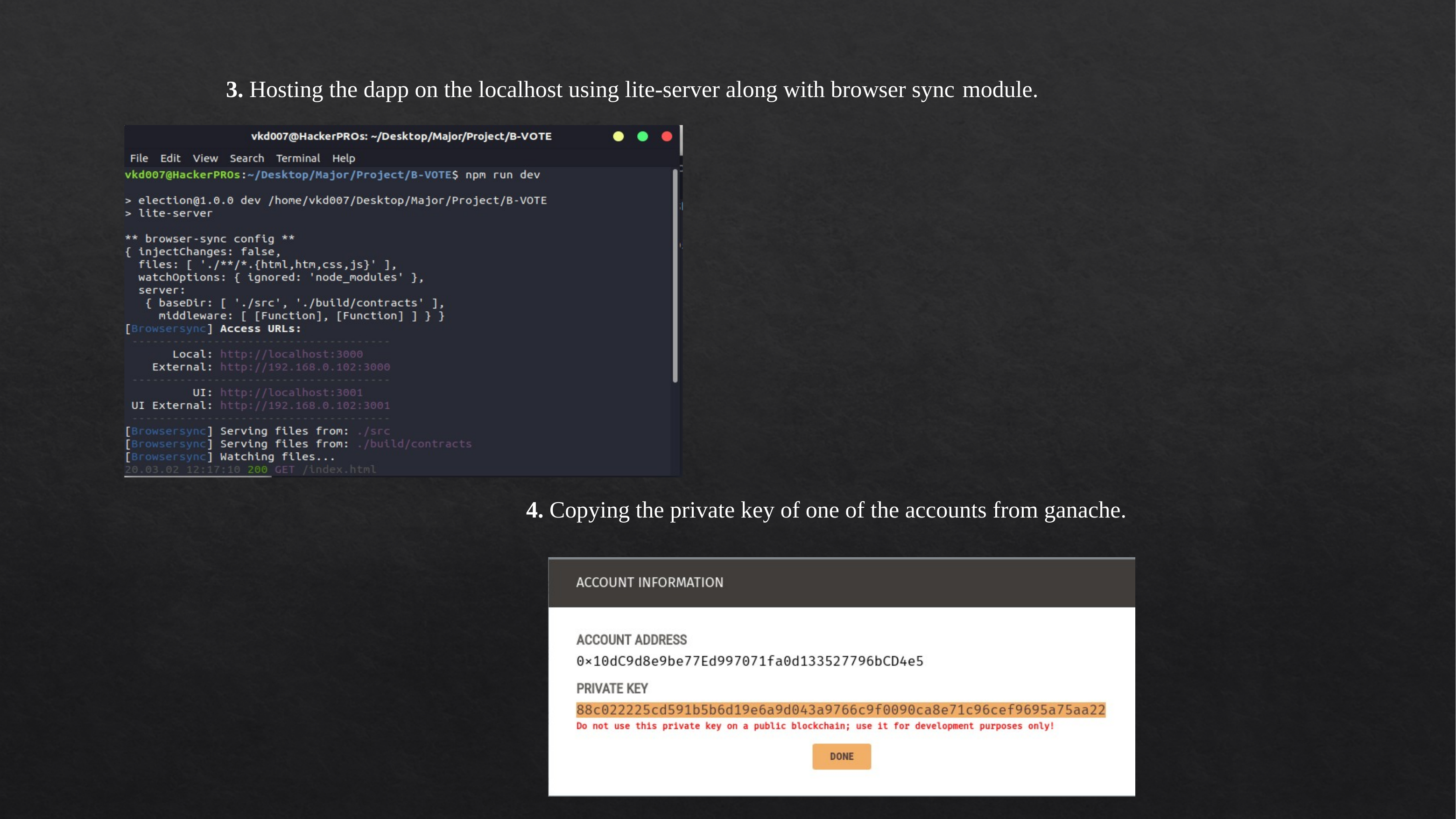

3. Hosting the dapp on the localhost using lite-server along with browser sync module.

4. Copying the private key of one of the accounts from ganache.